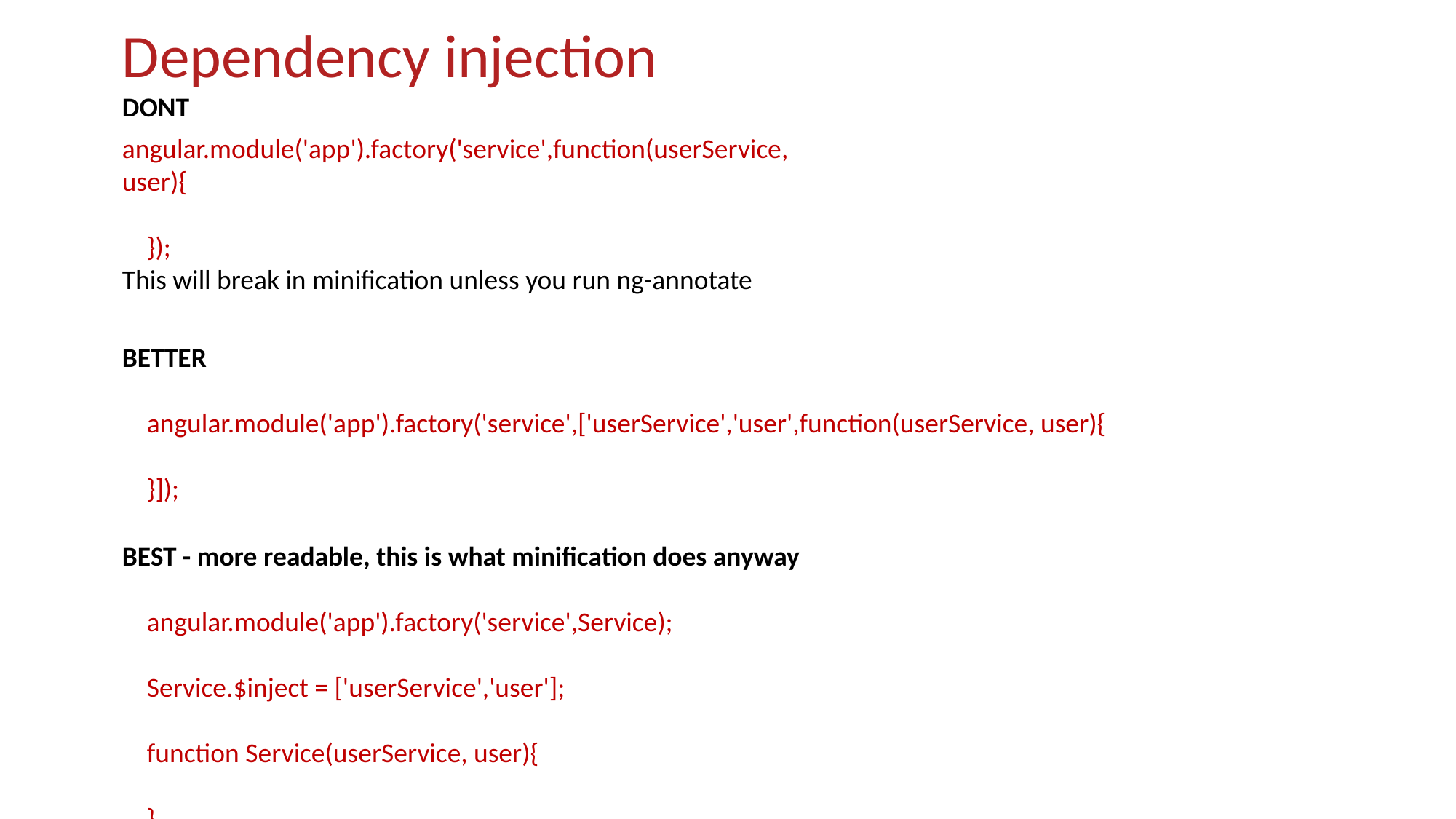

Dependency injection
DONT
angular.module('app').factory('service',function(userService, user){
    });
This will break in minification unless you run ng-annotate
BETTER
    angular.module('app').factory('service',['userService','user',function(userService, user){
    }]);
BEST - more readable, this is what minification does anyway
    angular.module('app').factory('service',Service);
    Service.$inject = ['userService','user'];
    function Service(userService, user){
    }